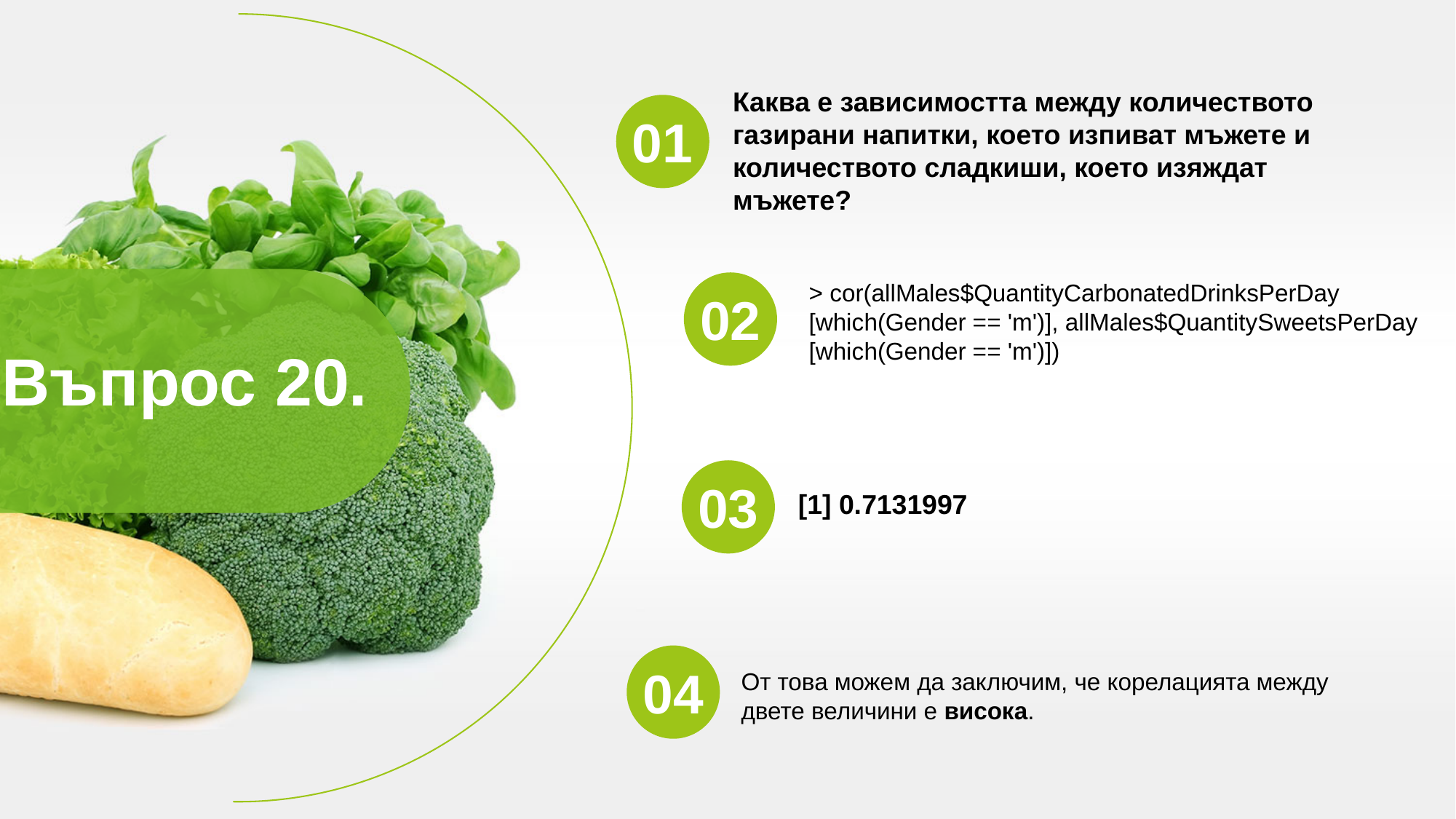

Каква е зависимостта между количеството газирани напитки, което изпиват мъжете и количеството сладкиши, което изяждат мъжете?

01

02
> cor(allMales$QuantityCarbonatedDrinksPerDay [which(Gender == 'm')], allMales$QuantitySweetsPerDay [which(Gender == 'm')])
Въпрос 20.

03
[1] 0.7131997

04
От това можем да заключим, че корелацията между двете величини е висока.